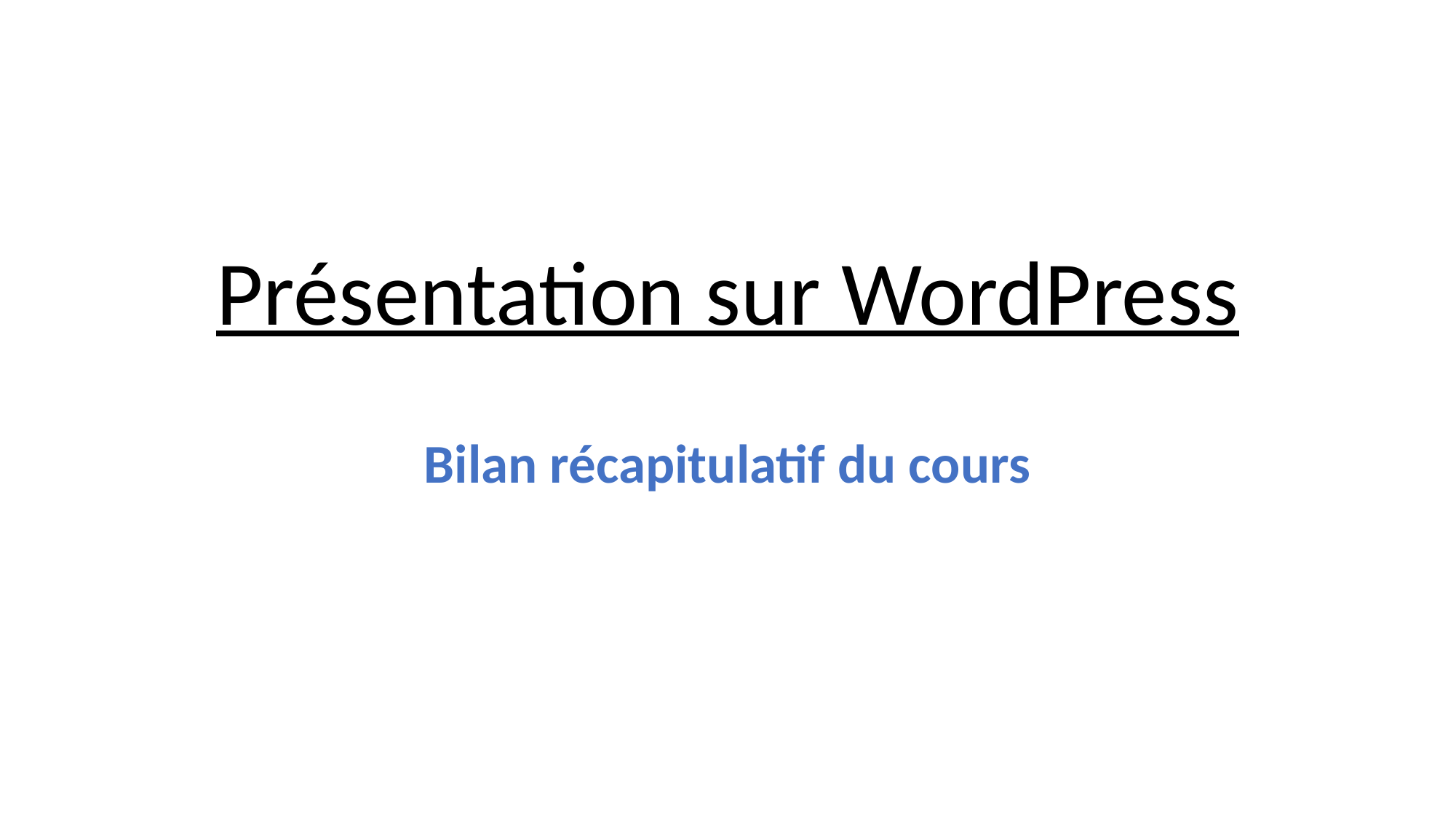

# Présentation sur WordPress
Bilan récapitulatif du cours